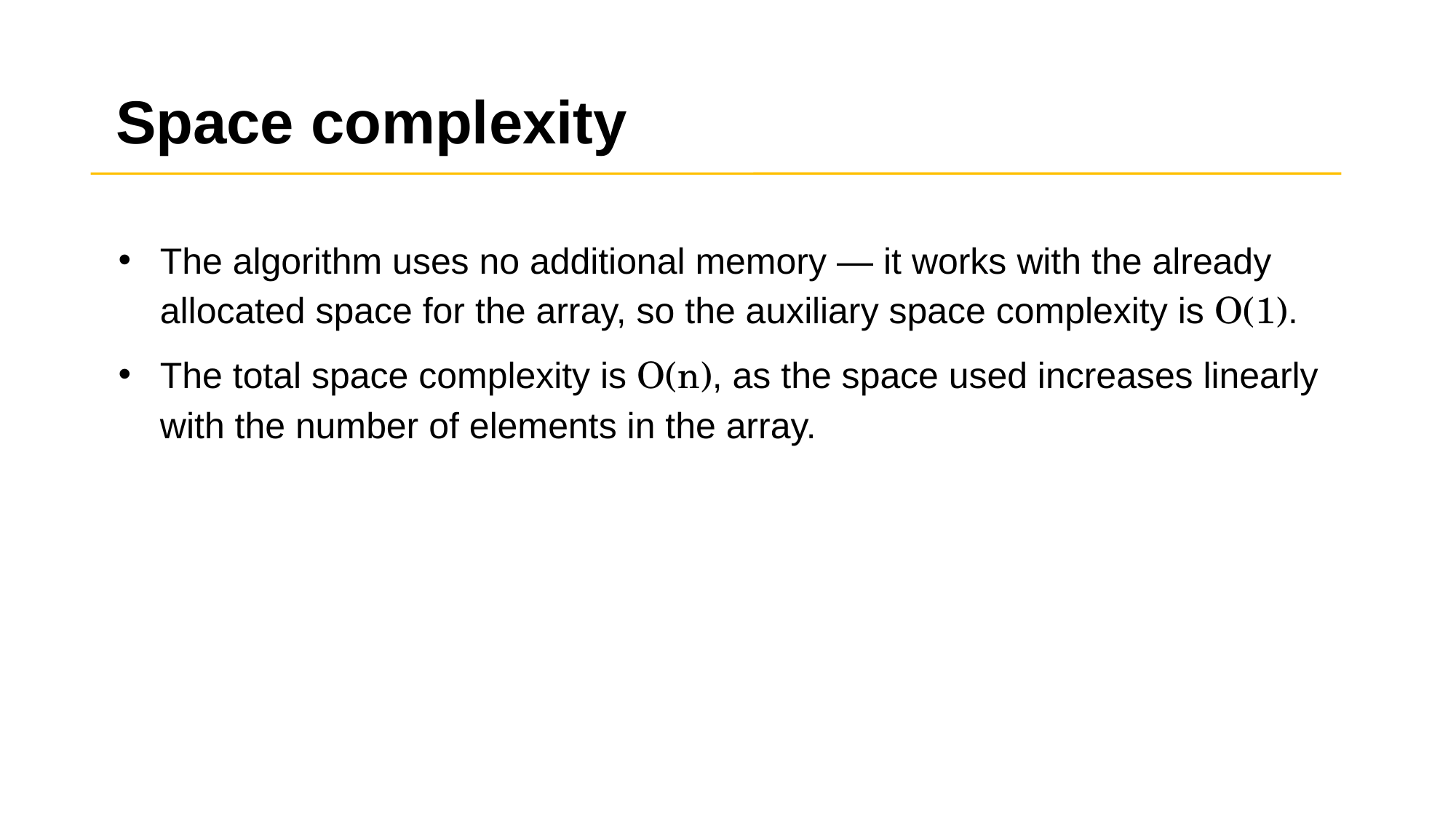

# Space complexity
The algorithm uses no additional memory — it works with the already allocated space for the array, so the auxiliary space complexity is O(1).
The total space complexity is O(n), as the space used increases linearly with the number of elements in the array.